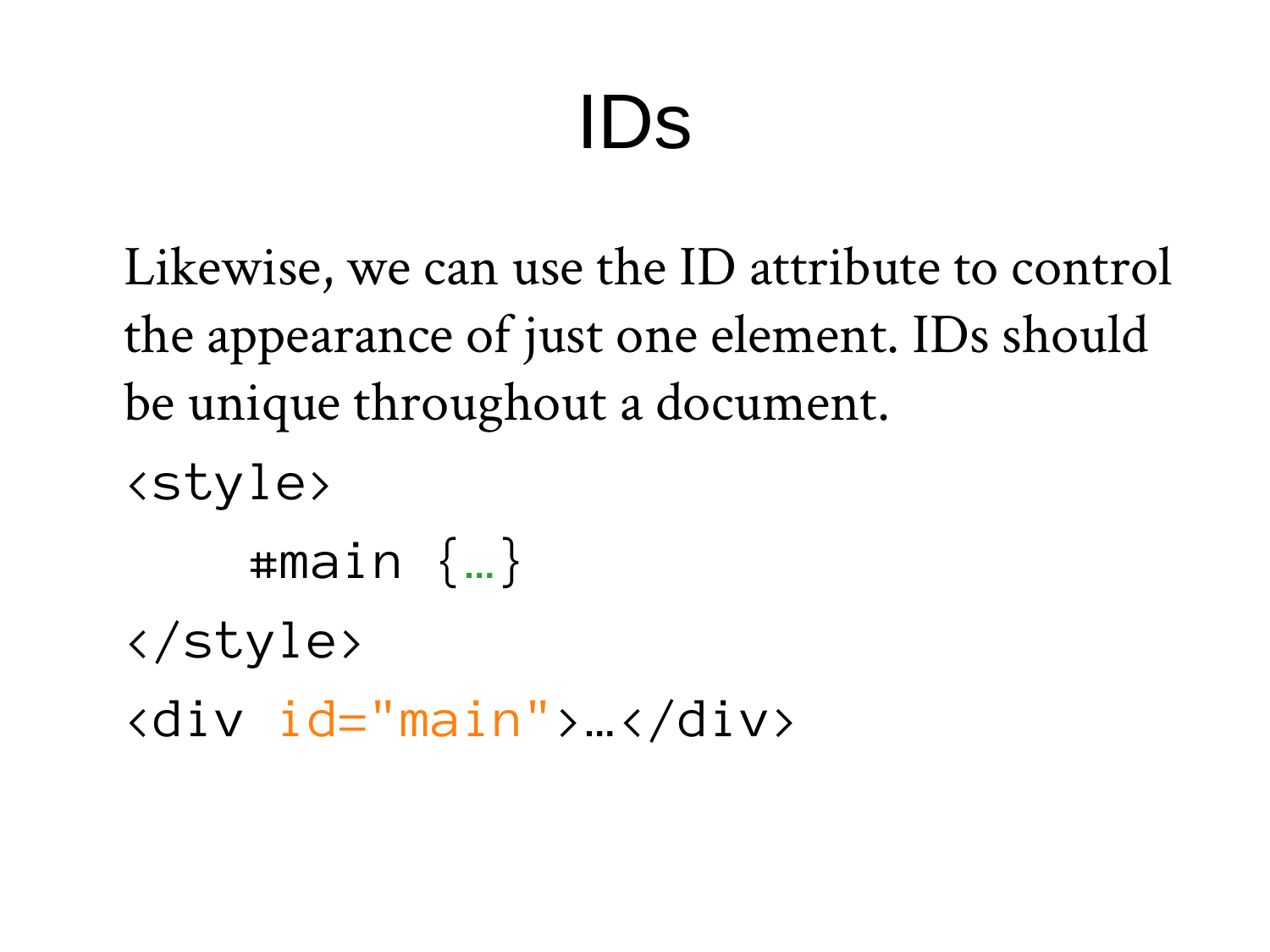

# IDs
	Likewise, we can use the ID attribute to control the appearance of just one element. IDs should be unique throughout a document.
	<style>
		#main {…}
	</style>
	<div id="main">…</div>